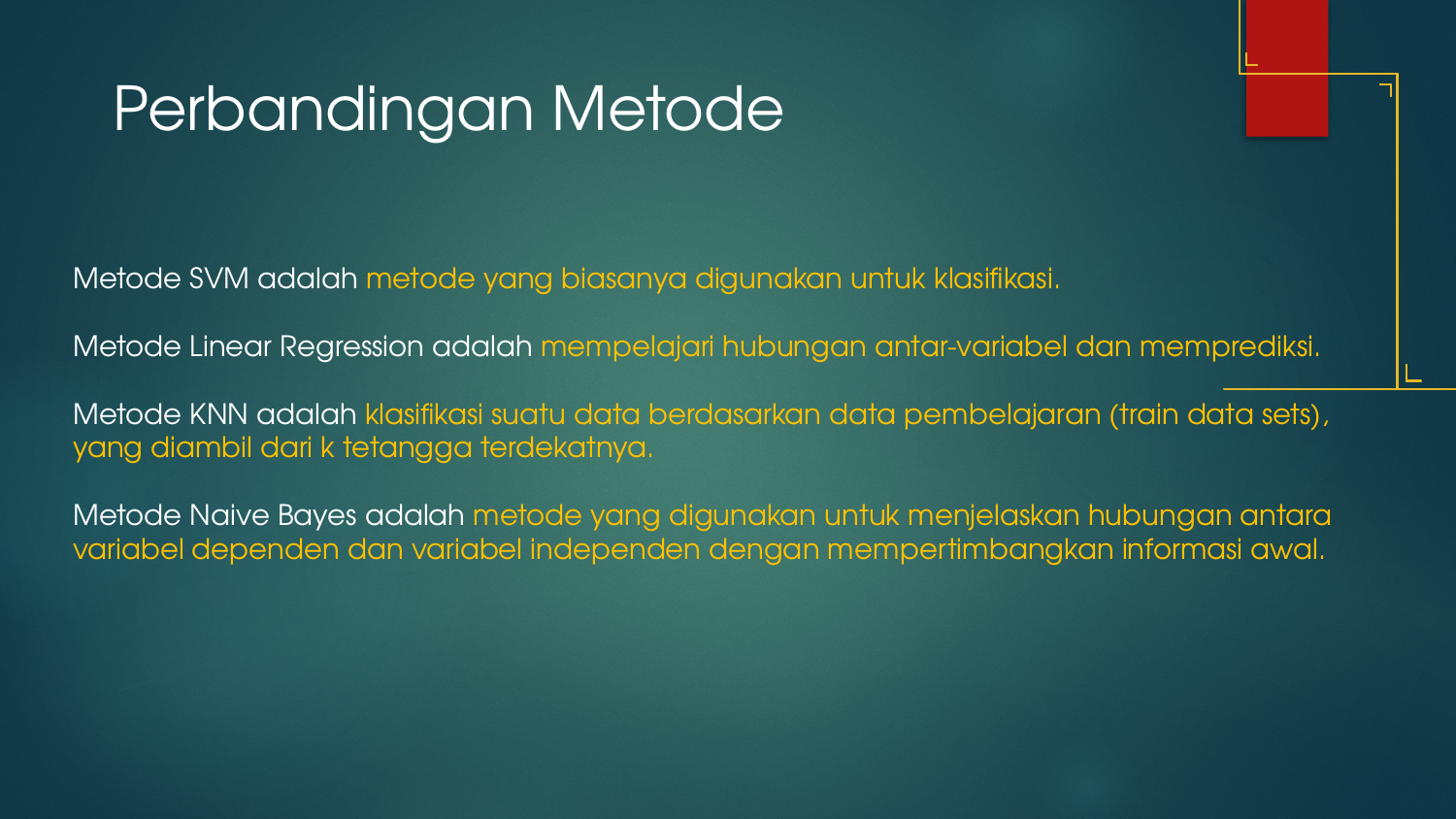

# Perbandingan Metode
Metode SVM adalah metode yang biasanya digunakan untuk klasifikasi.

Metode Linear Regression adalah mempelajari hubungan antar-variabel dan memprediksi.

Metode KNN adalah klasifikasi suatu data berdasarkan data pembelajaran (train data sets), yang diambil dari k tetangga terdekatnya.

Metode Naive Bayes adalah metode yang digunakan untuk menjelaskan hubungan antara variabel dependen dan variabel independen dengan mempertimbangkan informasi awal.